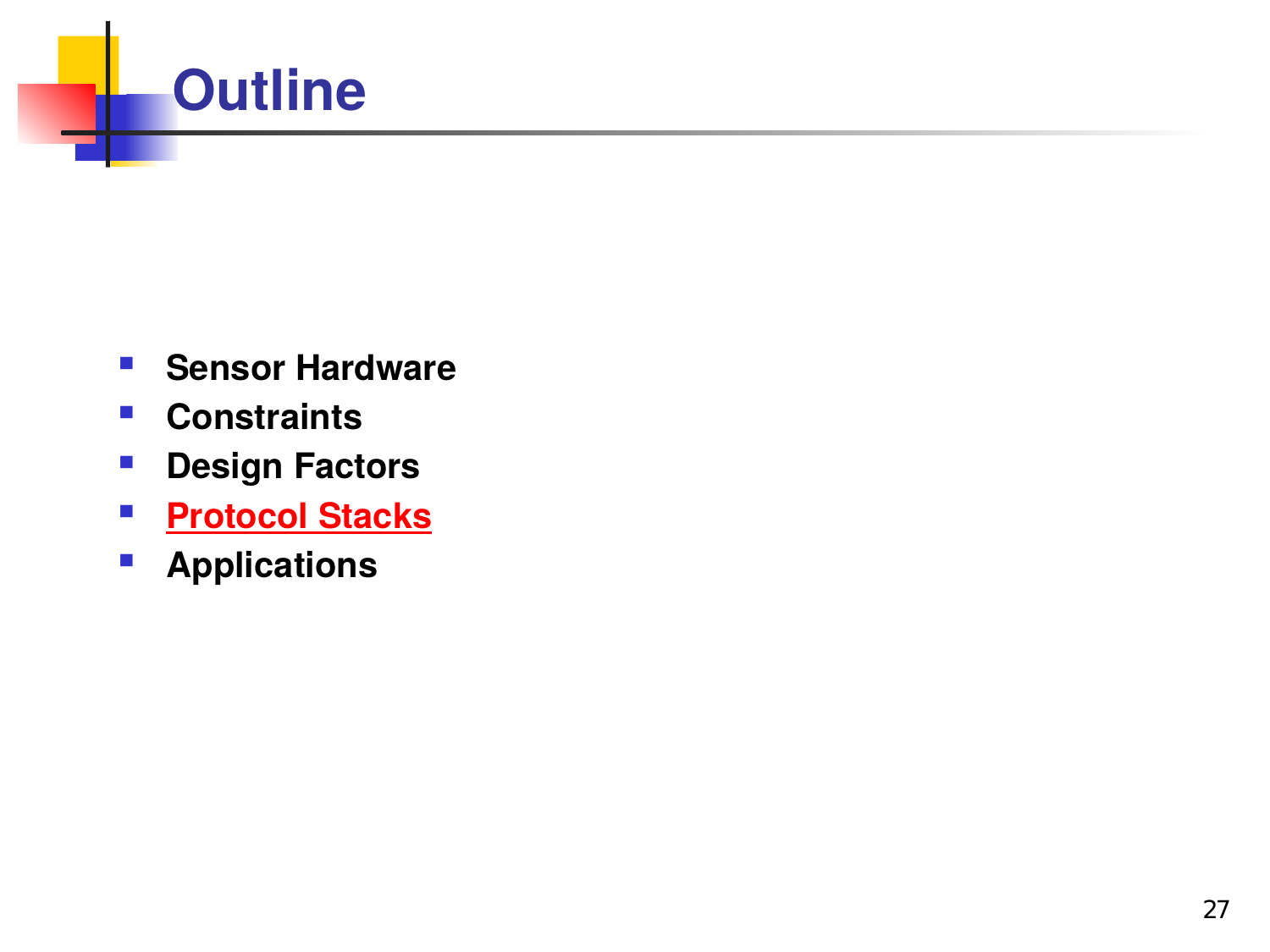

# Outline
Sensor Hardware
Constraints
Design Factors
Protocol Stacks
Applications

27